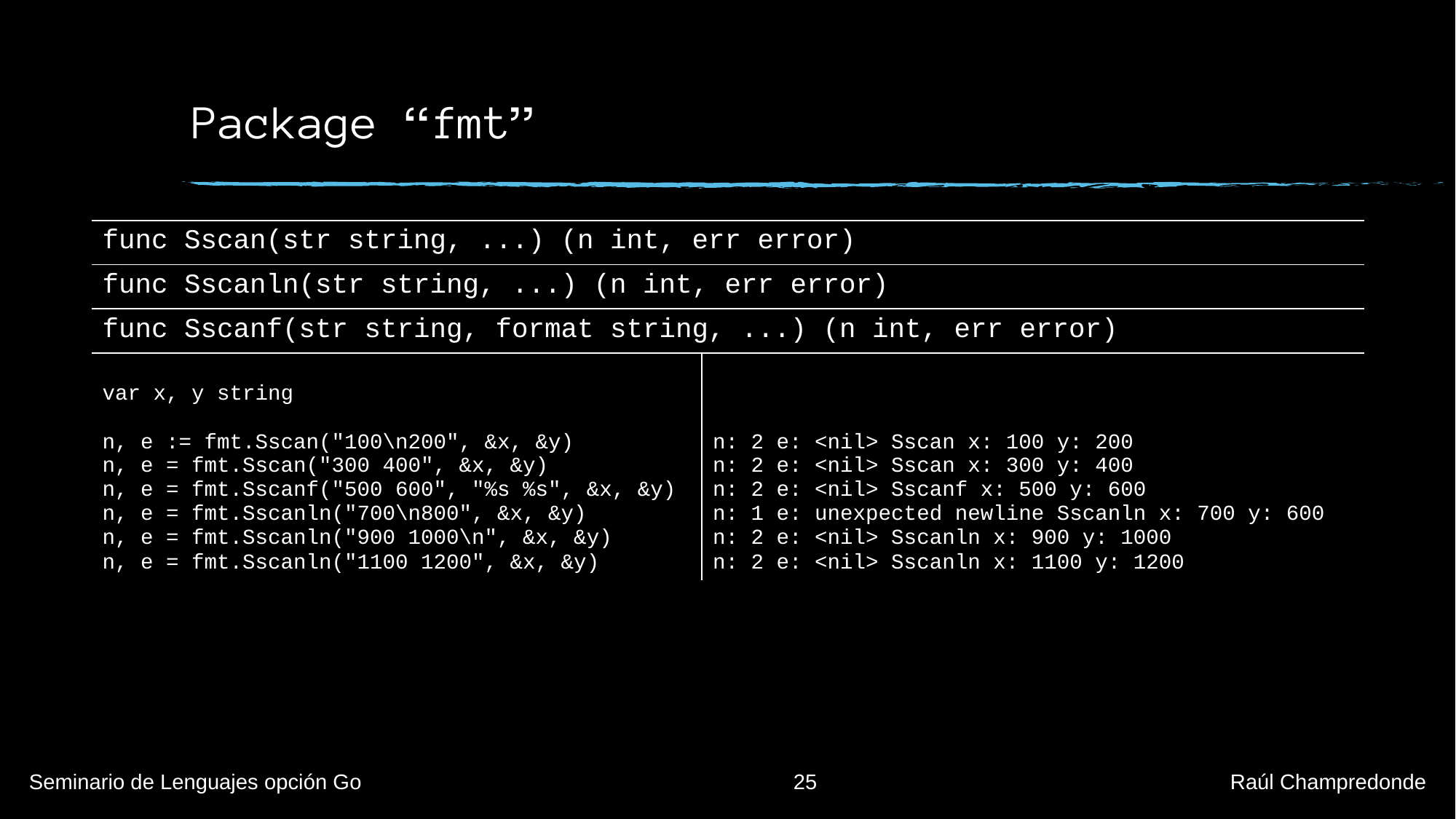

# Package “fmt”
| func Sscan(str string, ...) (n int, err error) |  |
| --- | --- |
| func Sscanln(str string, ...) (n int, err error) |  |
| func Sscanf(str string, format string, ...) (n int, err error) |  |
| var x, y string n, e := fmt.Sscan("100\n200", &x, &y) n, e = fmt.Sscan("300 400", &x, &y) n, e = fmt.Sscanf("500 600", "%s %s", &x, &y) n, e = fmt.Sscanln("700\n800", &x, &y) n, e = fmt.Sscanln("900 1000\n", &x, &y) n, e = fmt.Sscanln("1100 1200", &x, &y) | n: 2 e: <nil> Sscan x: 100 y: 200 n: 2 e: <nil> Sscan x: 300 y: 400 n: 2 e: <nil> Sscanf x: 500 y: 600 n: 1 e: unexpected newline Sscanln x: 700 y: 600 n: 2 e: <nil> Sscanln x: 900 y: 1000 n: 2 e: <nil> Sscanln x: 1100 y: 1200 |
Seminario de Lenguajes opción Go				25				Raúl Champredonde